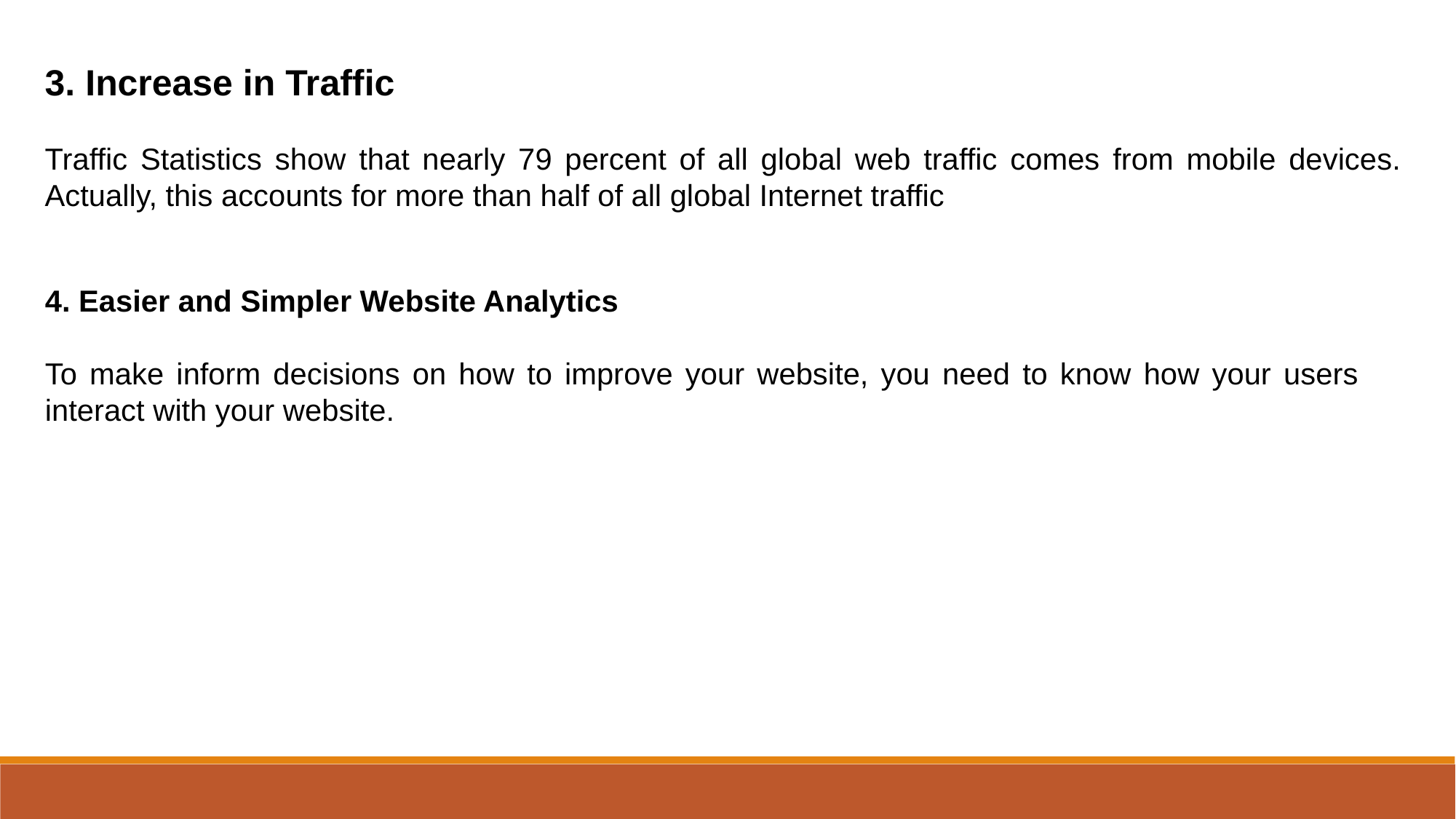

3. Increase in Traffic

Traffic Statistics show that nearly 79 percent of all global web traffic comes from mobile devices. Actually, this accounts for more than half of all global Internet traffic
4. Easier and Simpler Website Analytics

To make inform decisions on how to improve your website, you need to know how your users interact with your website.